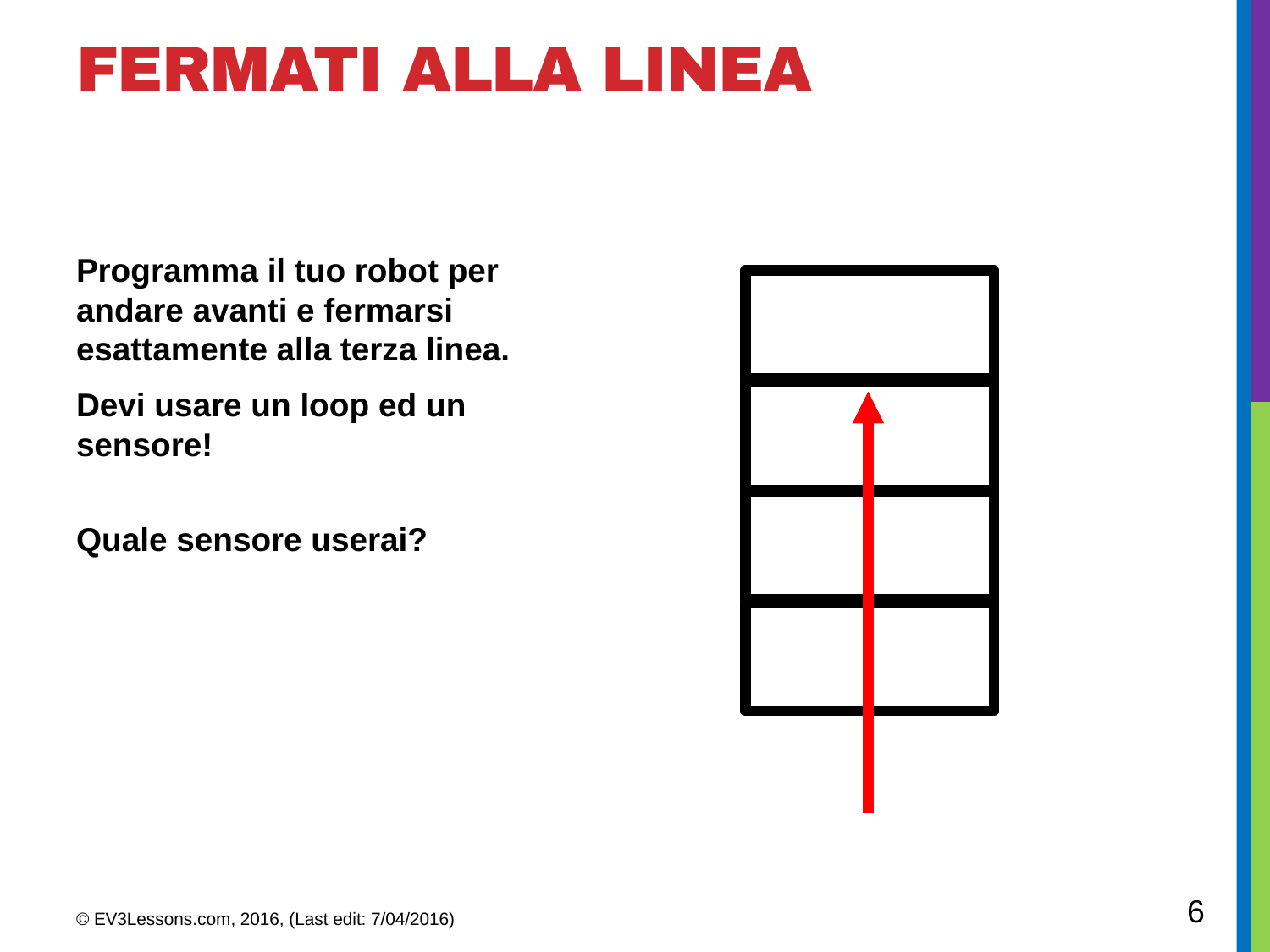

# Fermati alla linea
Programma il tuo robot per andare avanti e fermarsi esattamente alla terza linea.
Devi usare un loop ed un sensore!
Quale sensore userai?

6
© EV3Lessons.com, 2016, (Last edit: 7/04/2016)